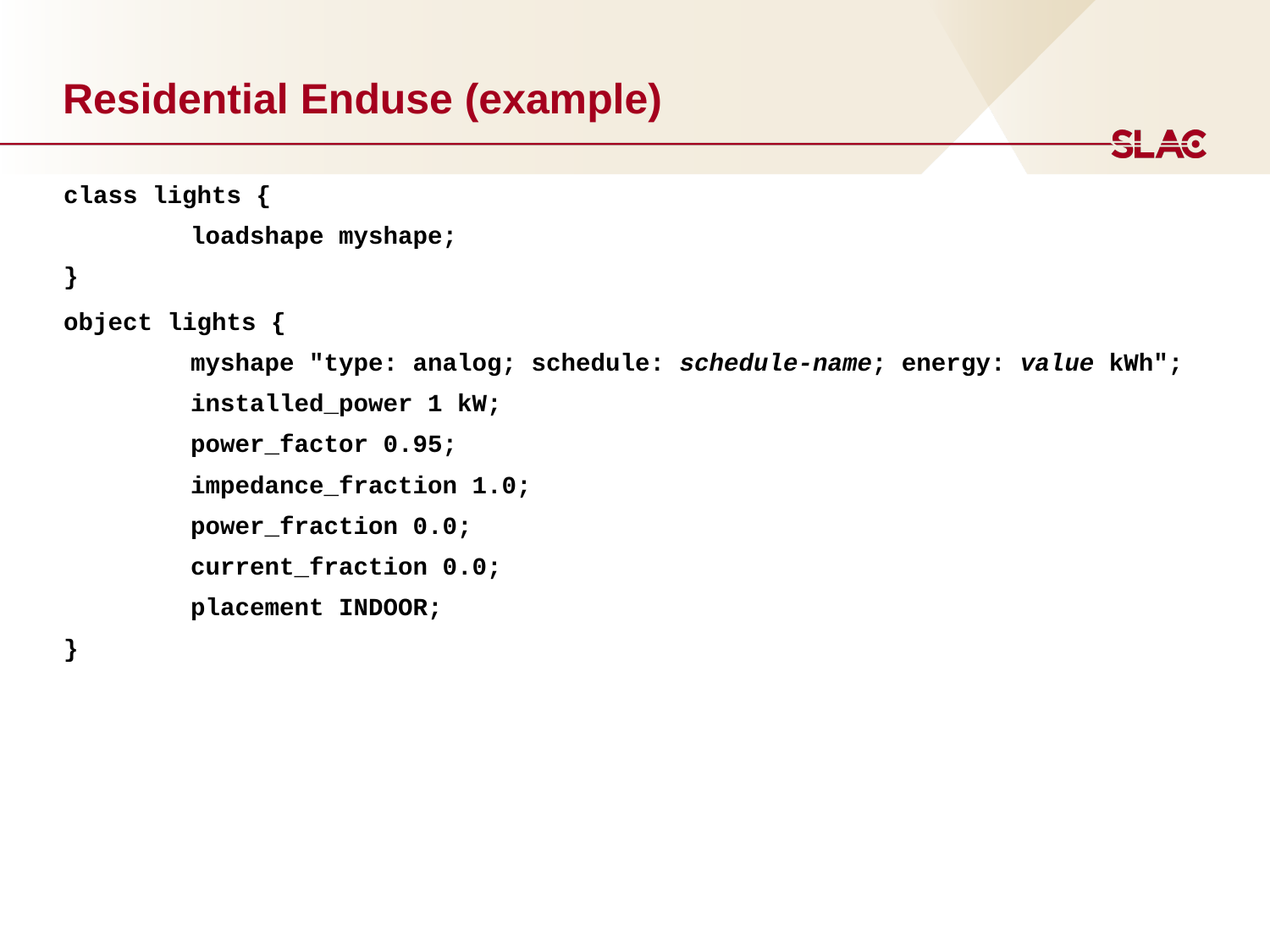

# Residential Enduse (example)
class lights {
	loadshape myshape;
}
object lights {
	myshape "type: analog; schedule: schedule-name; energy: value kWh";
	installed_power 1 kW;
	power_factor 0.95;
	impedance_fraction 1.0;
	power_fraction 0.0;
	current_fraction 0.0;
	placement INDOOR;
}